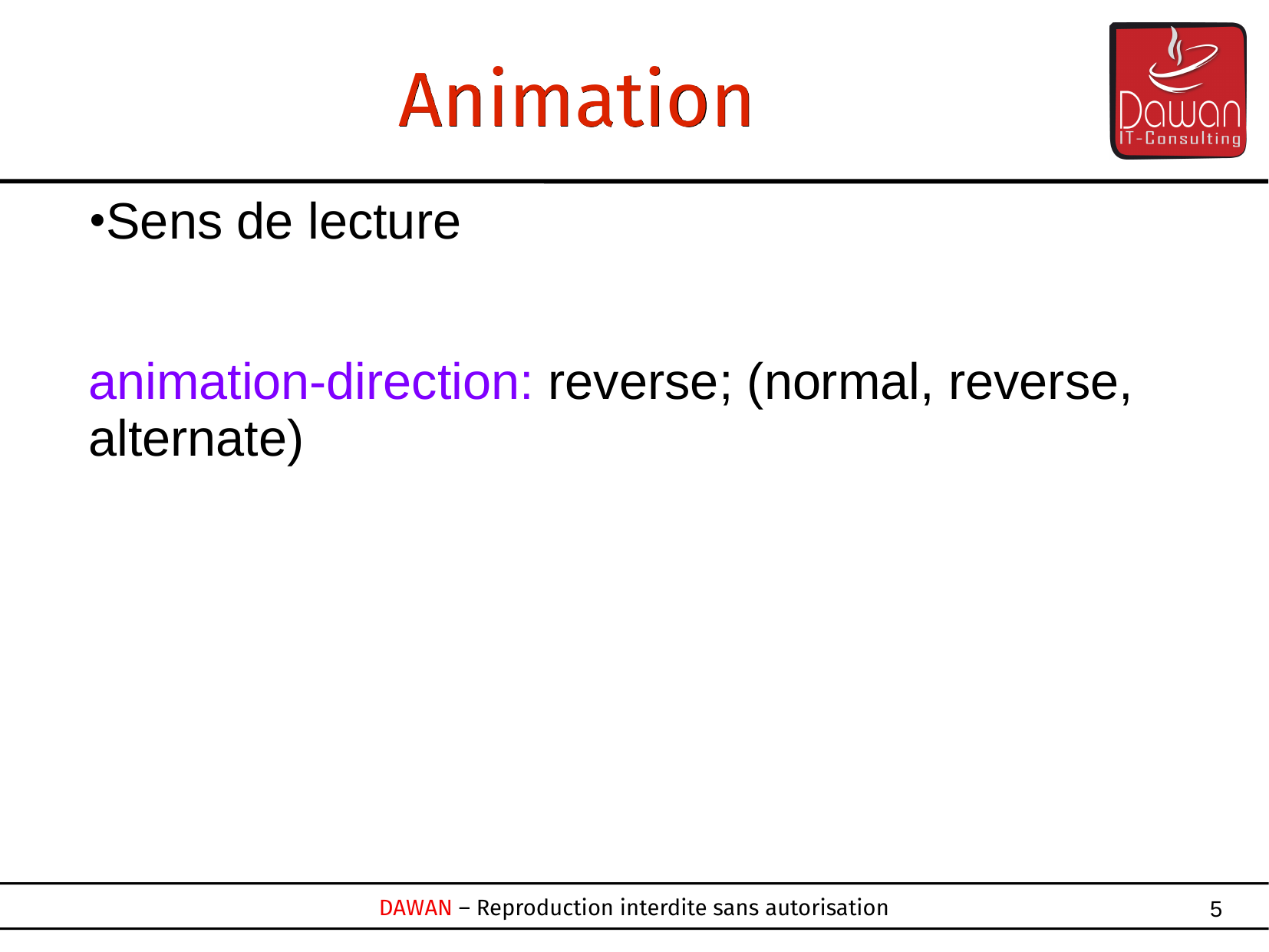

Animation
Sens de lecture

animation-direction: reverse; (normal, reverse, alternate)
5